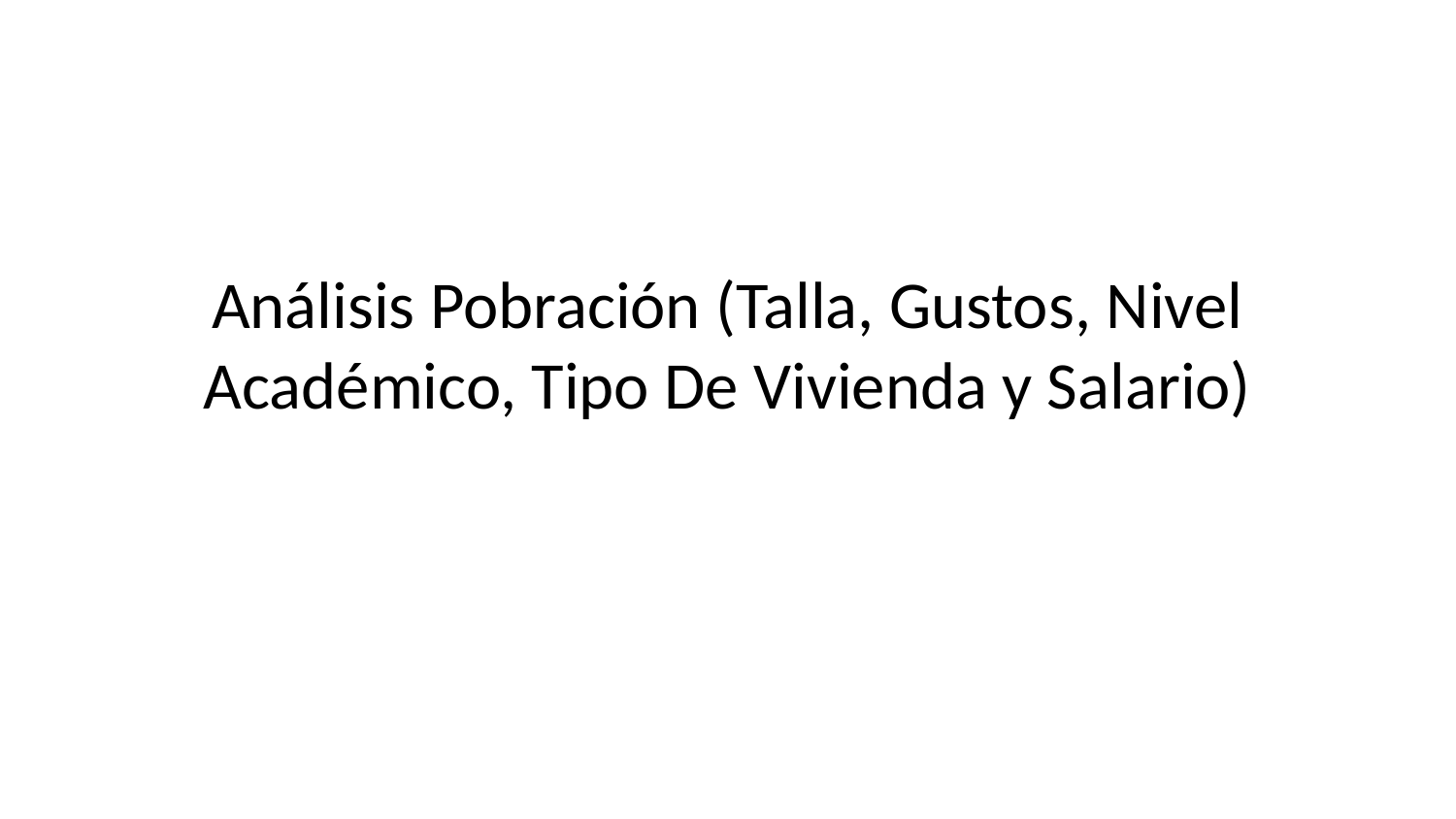

# Análisis Pobración (Talla, Gustos, Nivel Académico, Tipo De Vivienda y Salario)